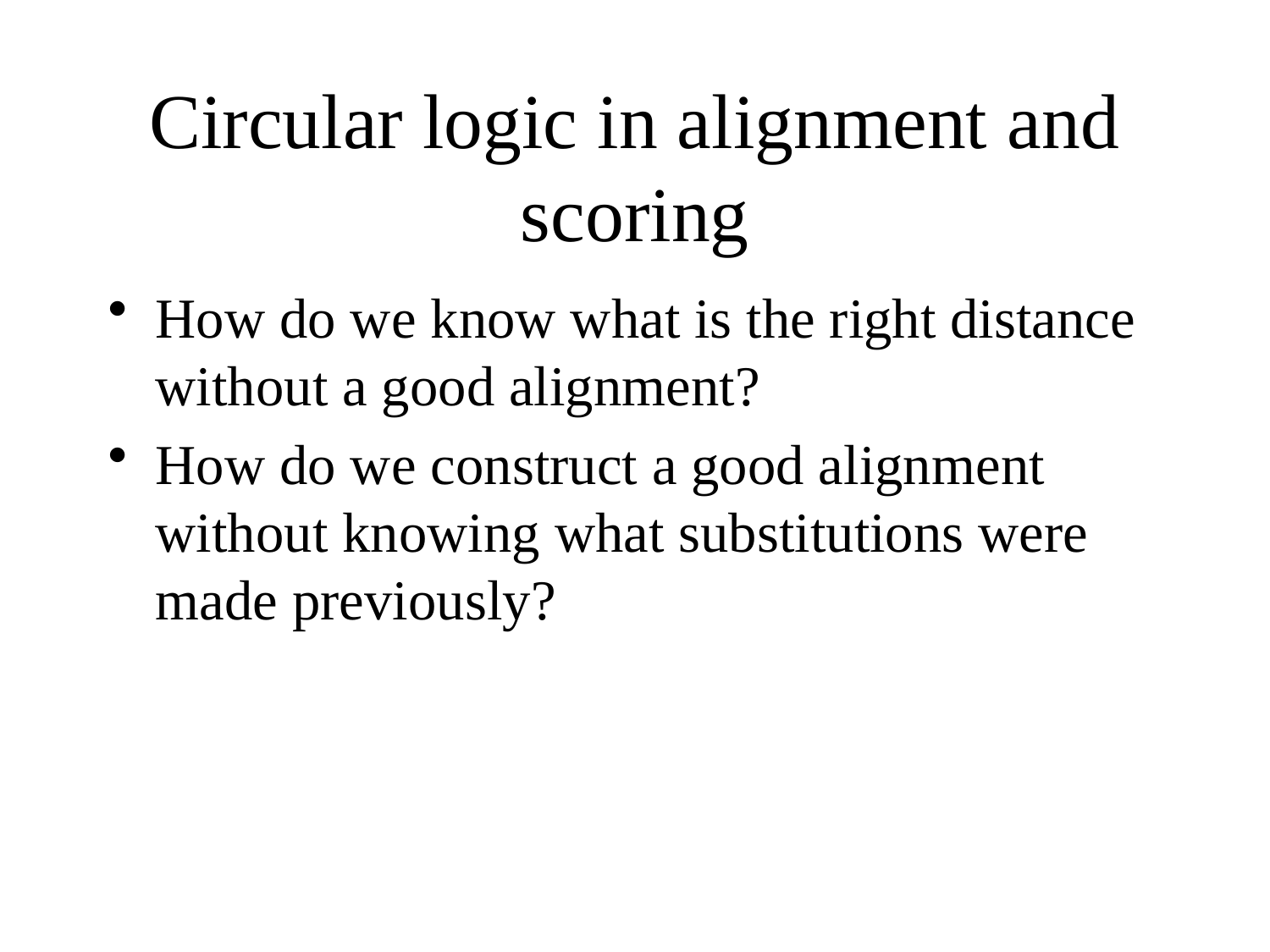

# Circular logic in alignment and scoring
How do we know what is the right distance without a good alignment?
How do we construct a good alignment without knowing what substitutions were made previously?